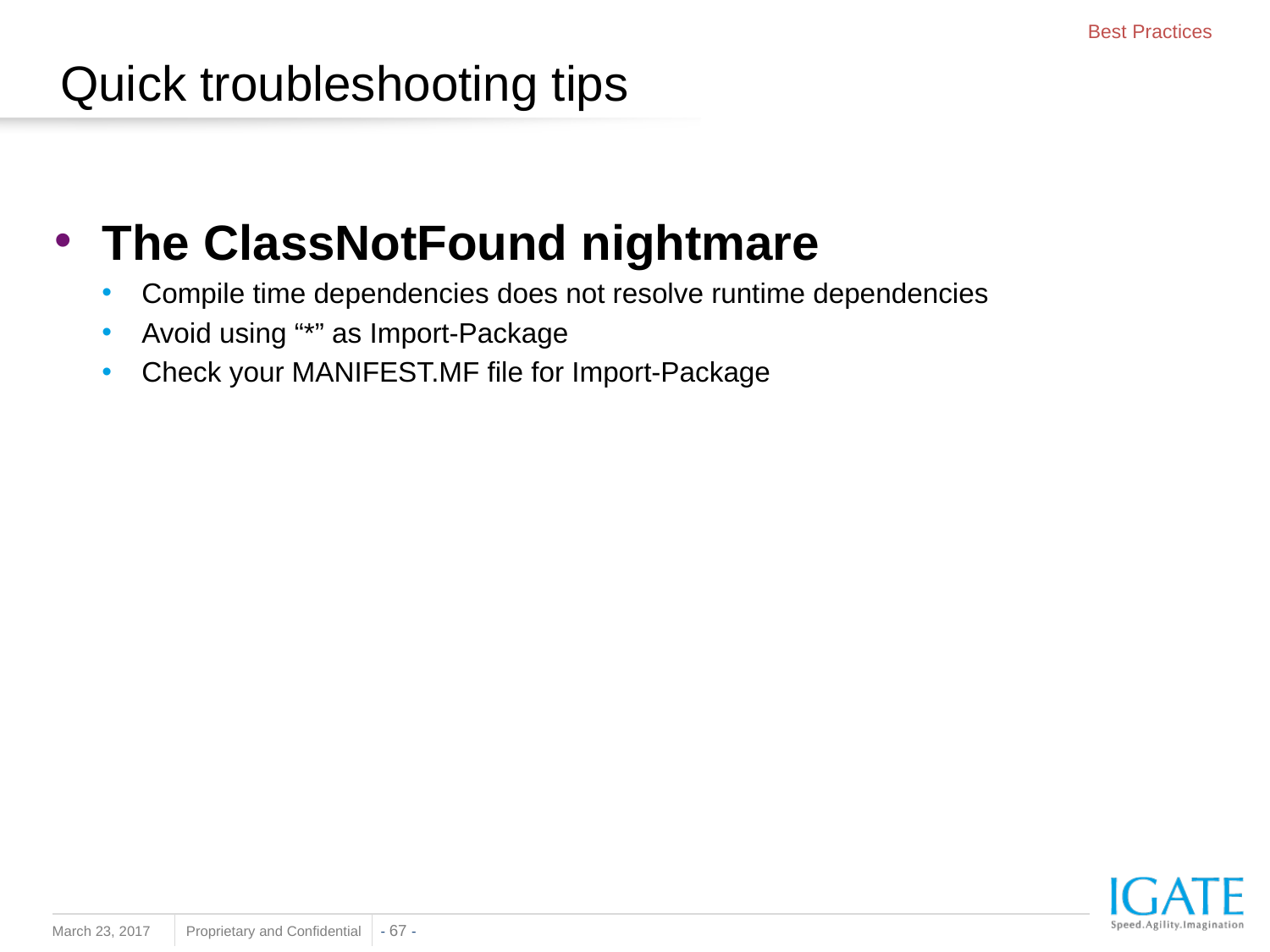

Best Practices

# Quick troubleshooting tips

The ClassNotFound nightmare
Compile time dependencies does not resolve runtime dependencies
Avoid using “*” as Import-Package
Check your MANIFEST.MF file for Import-Package